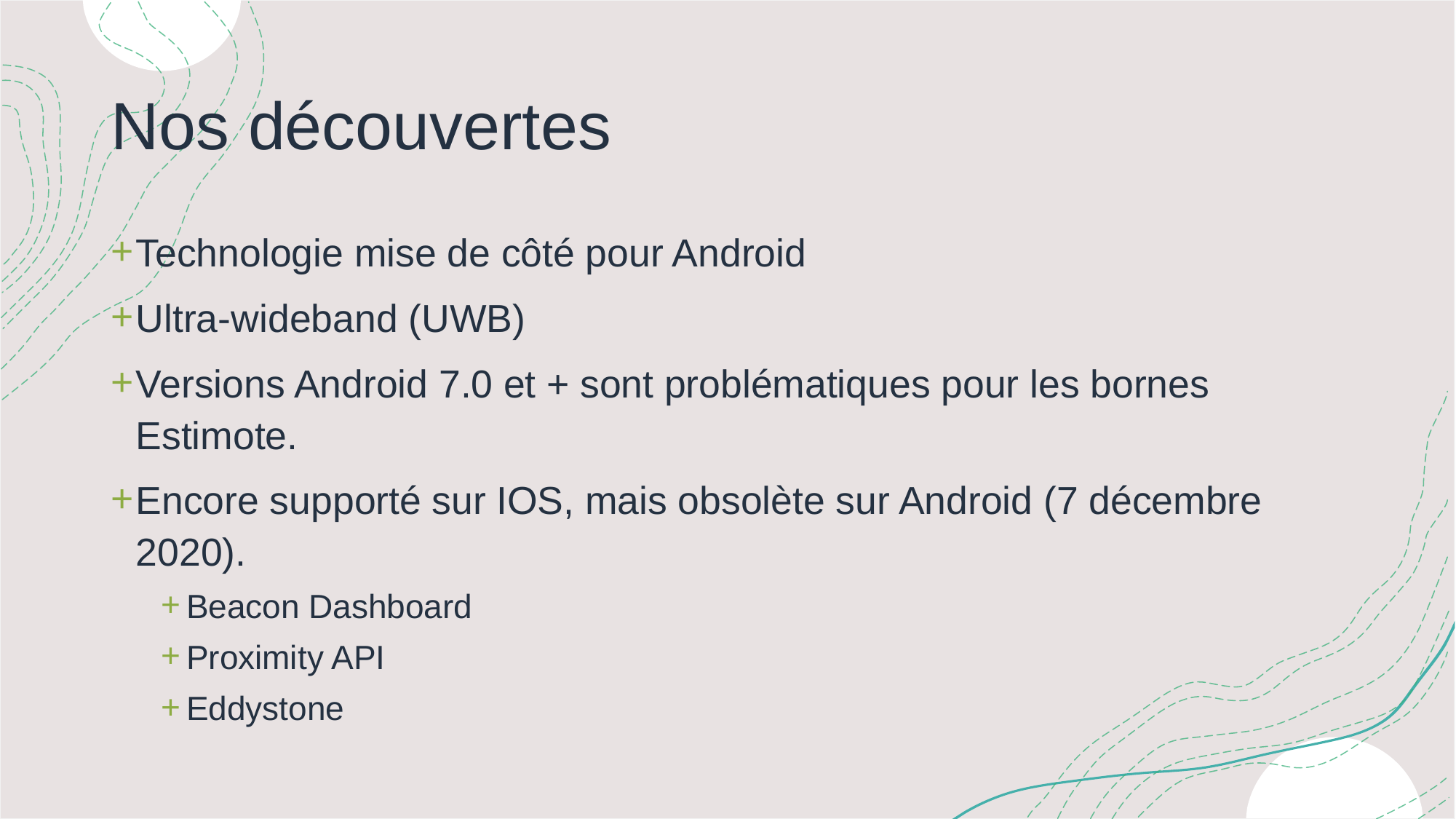

# Nos découvertes
Technologie mise de côté pour Android
Ultra-wideband (UWB)
Versions Android 7.0 et + sont problématiques pour les bornes Estimote.
Encore supporté sur IOS, mais obsolète sur Android (7 décembre 2020).
Beacon Dashboard
Proximity API
Eddystone